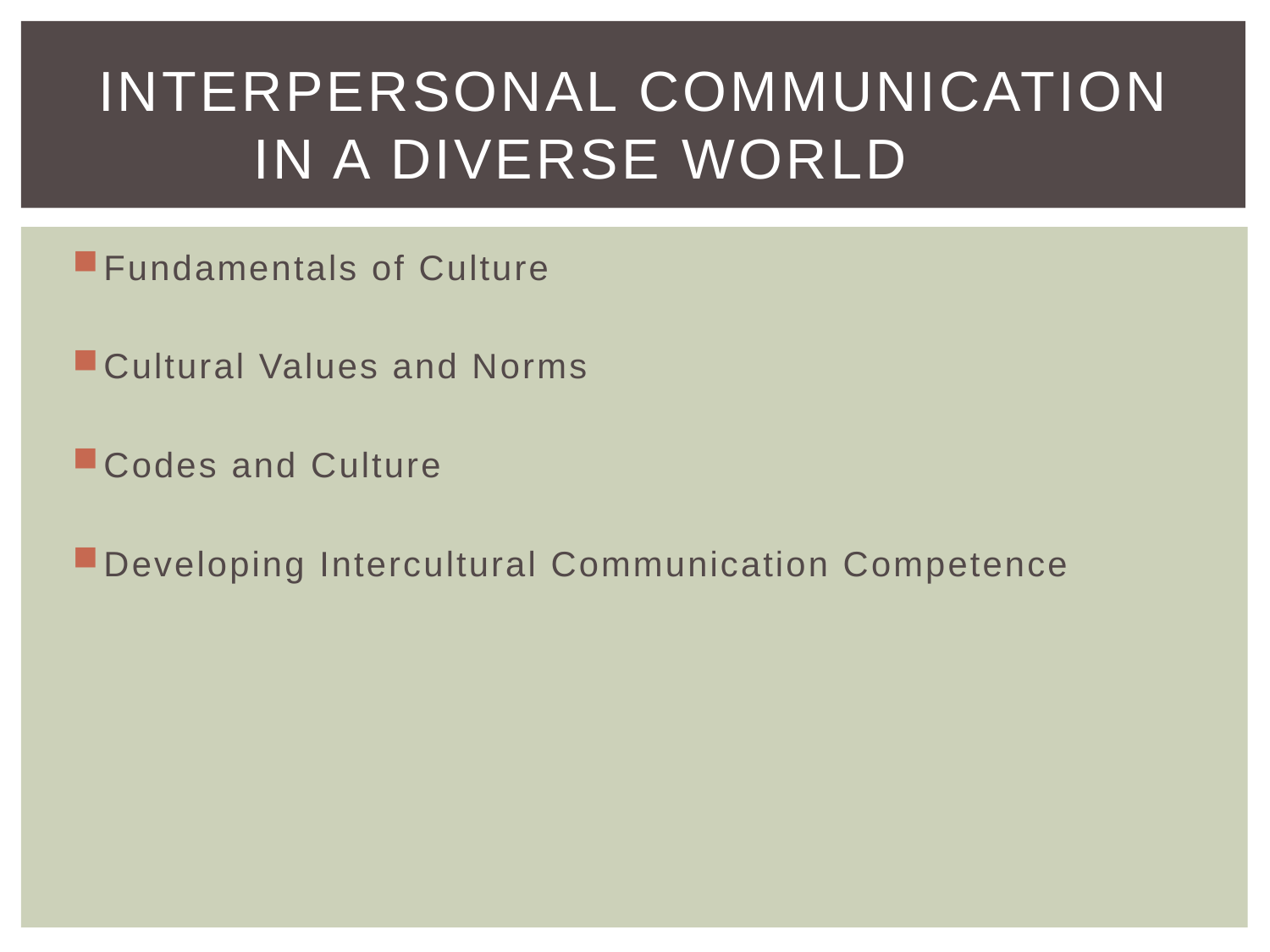

# Interpersonal communication in a diverse world
Fundamentals of Culture

Cultural Values and Norms

Codes and Culture

Developing Intercultural Communication Competence